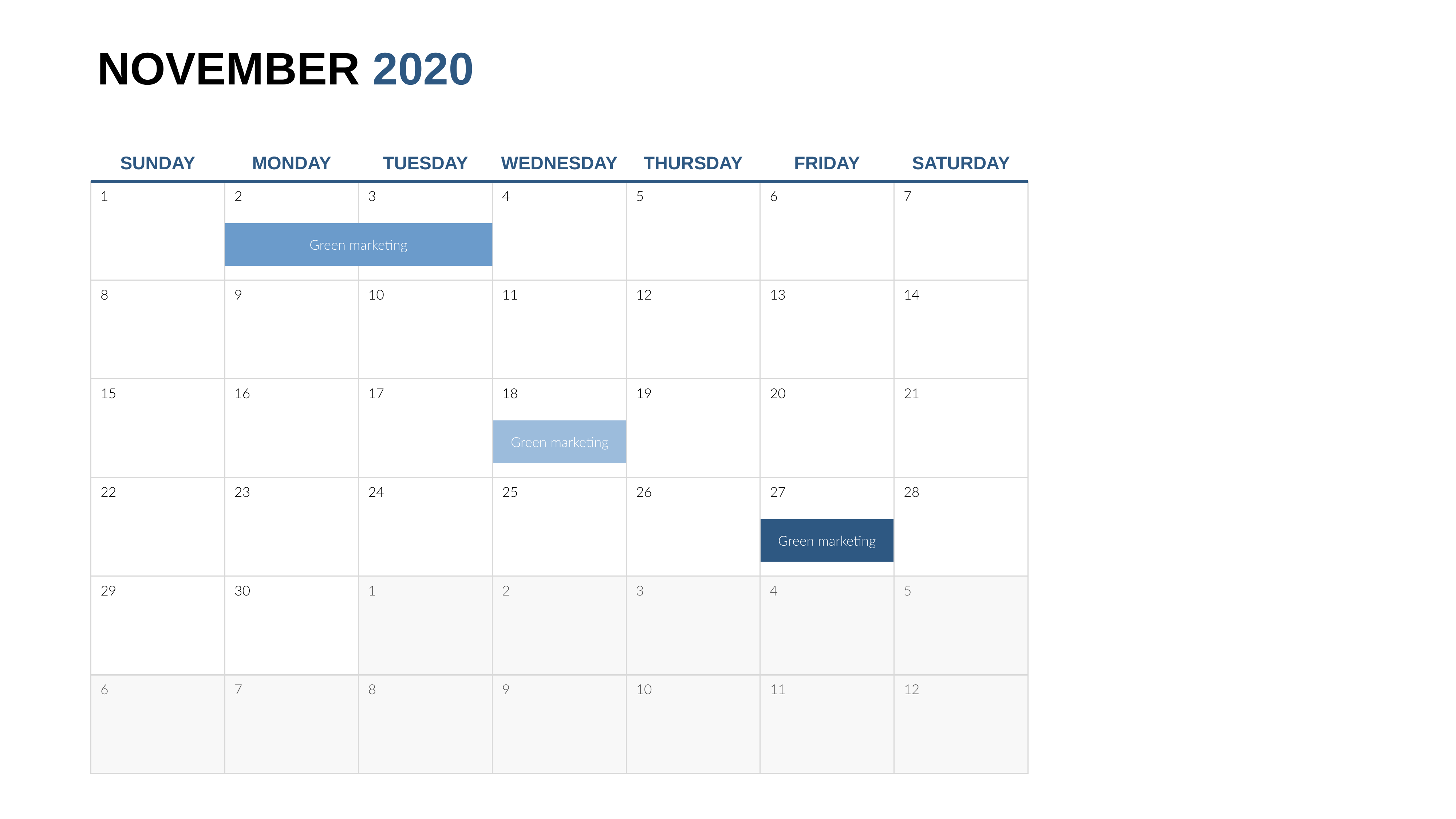

NOVEMBER 2020

SUNDAY
MONDAY
TUESDAY
WEDNESDAY
THURSDAY
FRIDAY
SATURDAY

1
2
3
4
5
6
7

Green marketing

8
9
10
11
12
13
14

15
16
17
18
19
20
21

Green marketing

22
23
24
25
26
27
28

Green marketing

29
30
1
2
3
4
5

6
7
8
9
10
11
12